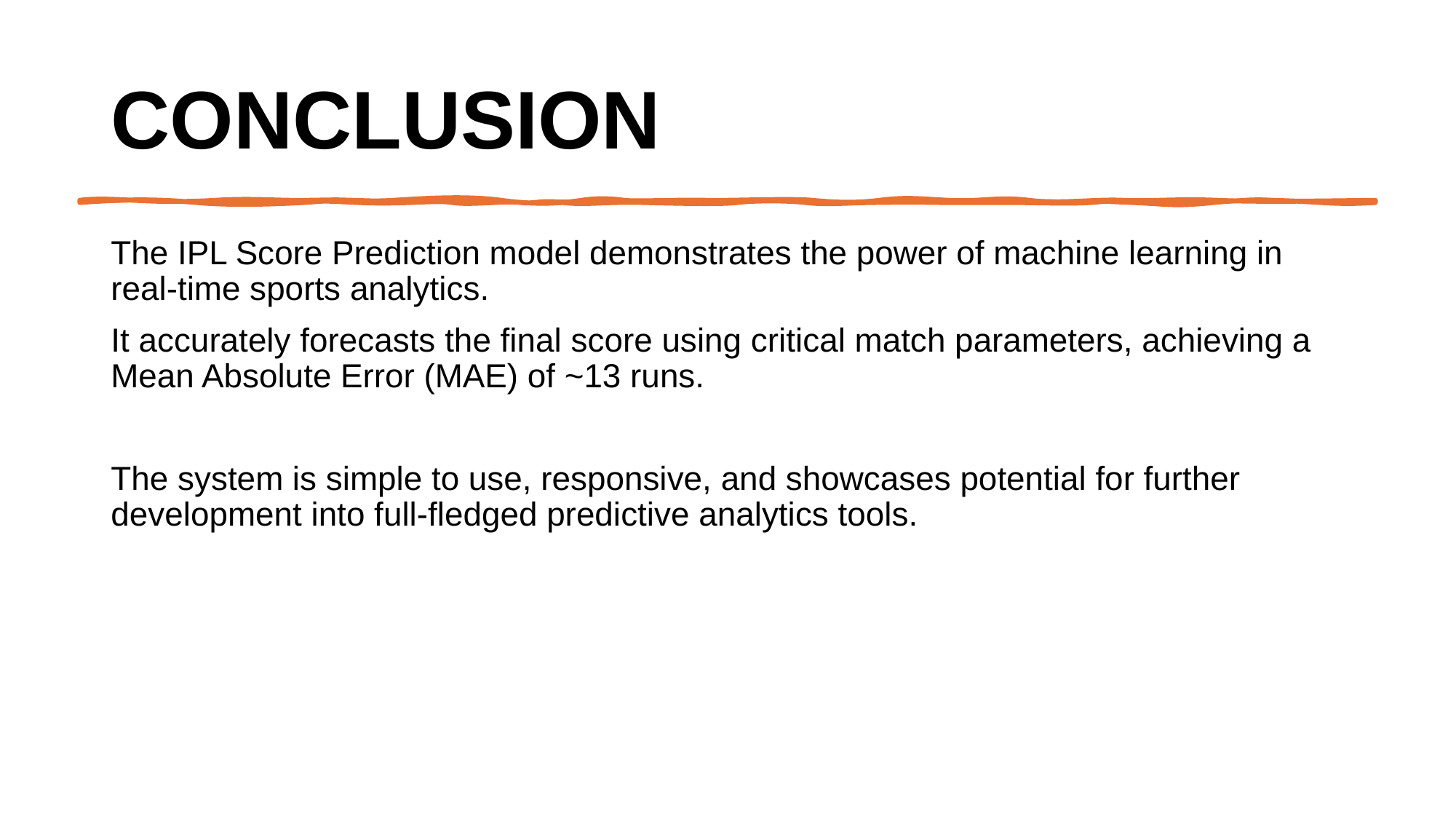

# Conclusion

The IPL Score Prediction model demonstrates the power of machine learning in real-time sports analytics.
It accurately forecasts the final score using critical match parameters, achieving a Mean Absolute Error (MAE) of ~13 runs.

The system is simple to use, responsive, and showcases potential for further development into full-fledged predictive analytics tools.